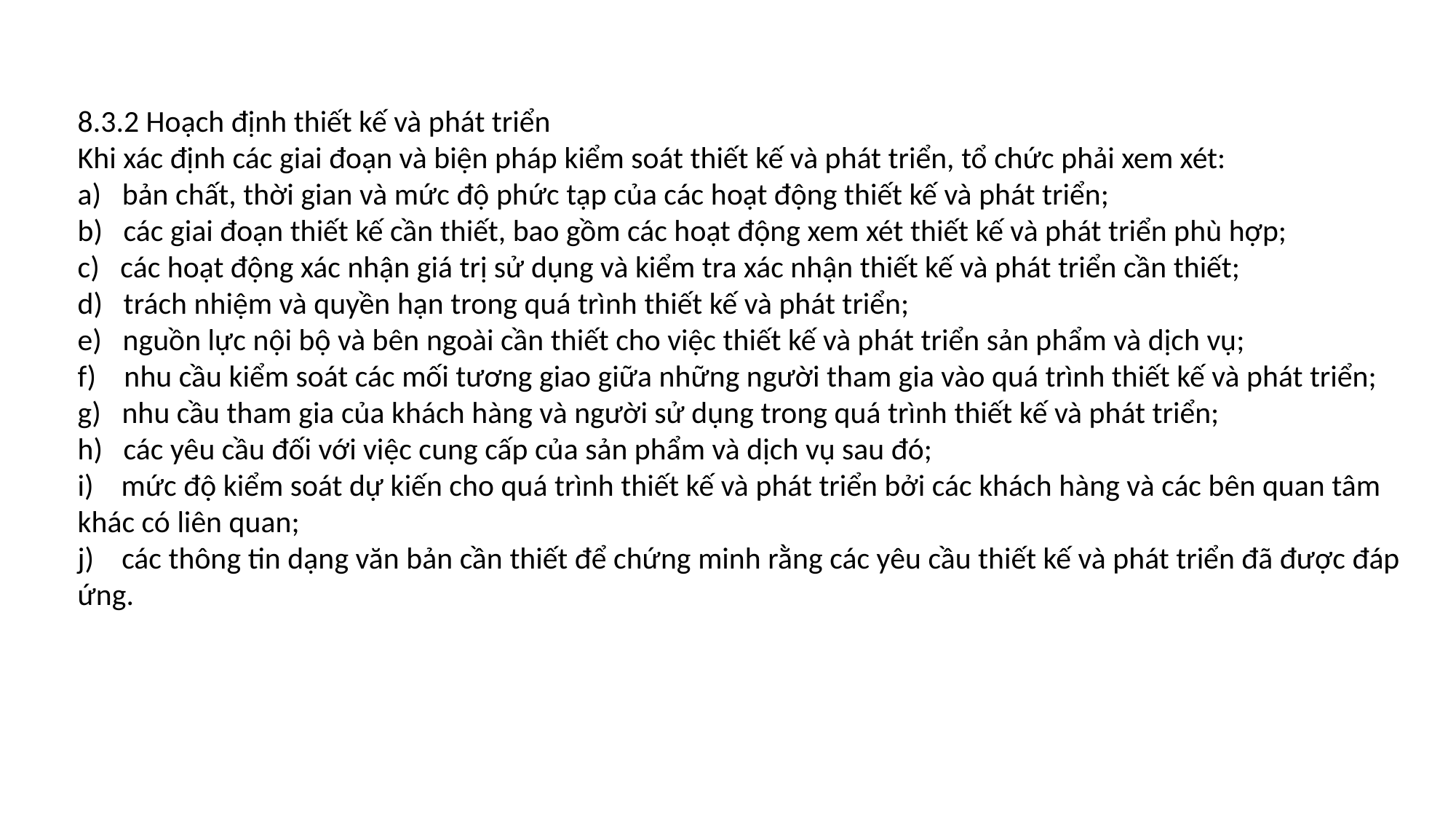

8.3.2 Hoạch định thiết kế và phát triển
Khi xác định các giai đoạn và biện pháp kiểm soát thiết kế và phát triển, tổ chức phải xem xét:
a)   bản chất, thời gian và mức độ phức tạp của các hoạt động thiết kế và phát triển;
b)   các giai đoạn thiết kế cần thiết, bao gồm các hoạt động xem xét thiết kế và phát triển phù hợp;
c)   các hoạt động xác nhận giá trị sử dụng và kiểm tra xác nhận thiết kế và phát triển cần thiết;
d)   trách nhiệm và quyền hạn trong quá trình thiết kế và phát triển;
e)   nguồn lực nội bộ và bên ngoài cần thiết cho việc thiết kế và phát triển sản phẩm và dịch vụ;
f)    nhu cầu kiểm soát các mối tương giao giữa những người tham gia vào quá trình thiết kế và phát triển;
g)   nhu cầu tham gia của khách hàng và người sử dụng trong quá trình thiết kế và phát triển;
h)   các yêu cầu đối với việc cung cấp của sản phẩm và dịch vụ sau đó;
i)    mức độ kiểm soát dự kiến cho quá trình thiết kế và phát triển bởi các khách hàng và các bên quan tâm khác có liên quan;
j)    các thông tin dạng văn bản cần thiết để chứng minh rằng các yêu cầu thiết kế và phát triển đã được đáp ứng.